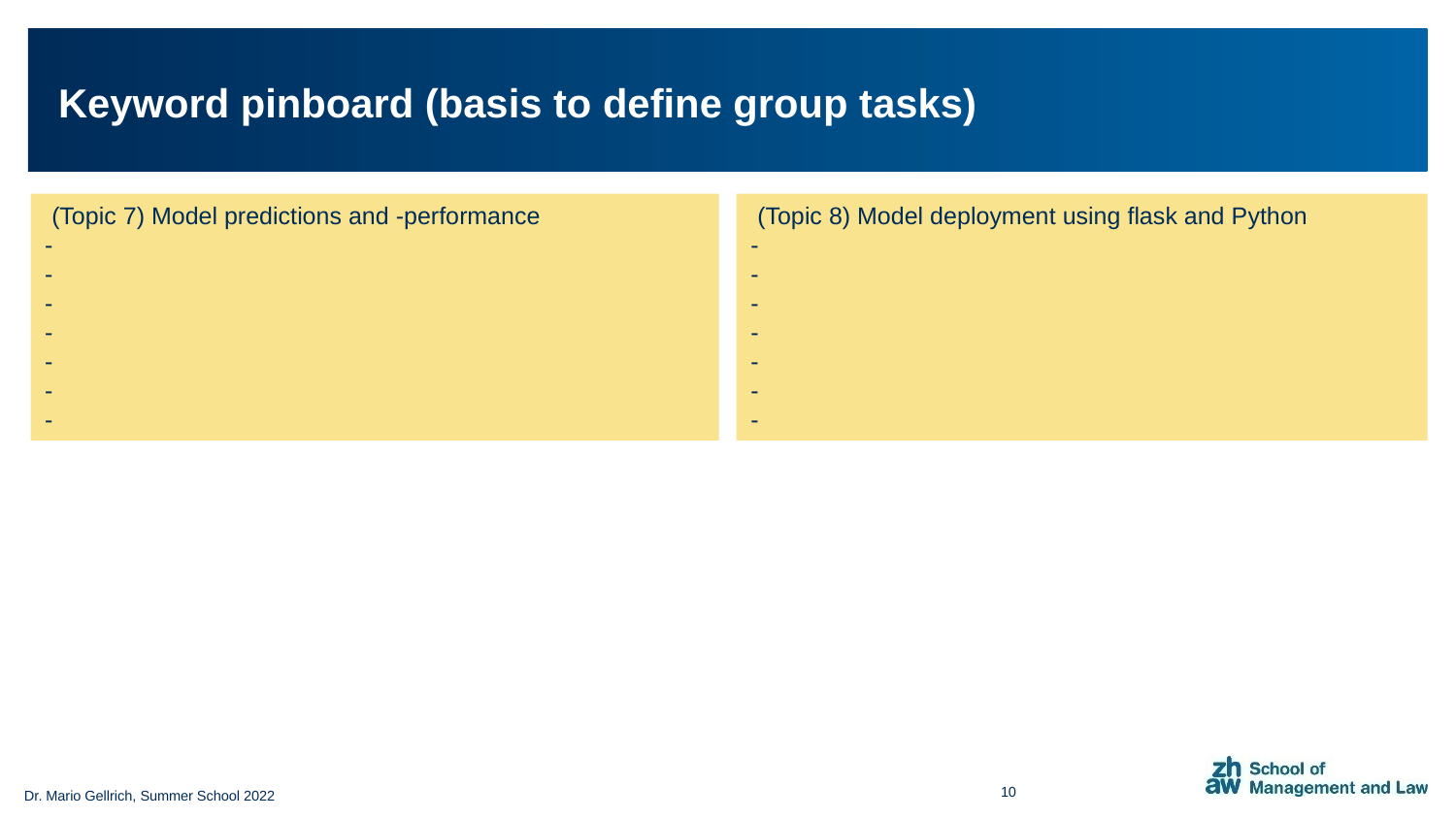

# Keyword pinboard (basis to define group tasks)
 (Topic 7) Model predictions and -performance
-
-
-
-
-
-
-
 (Topic 8) Model deployment using flask and Python
-
-
-
-
-
-
-
10
Dr. Mario Gellrich, Summer School 2022